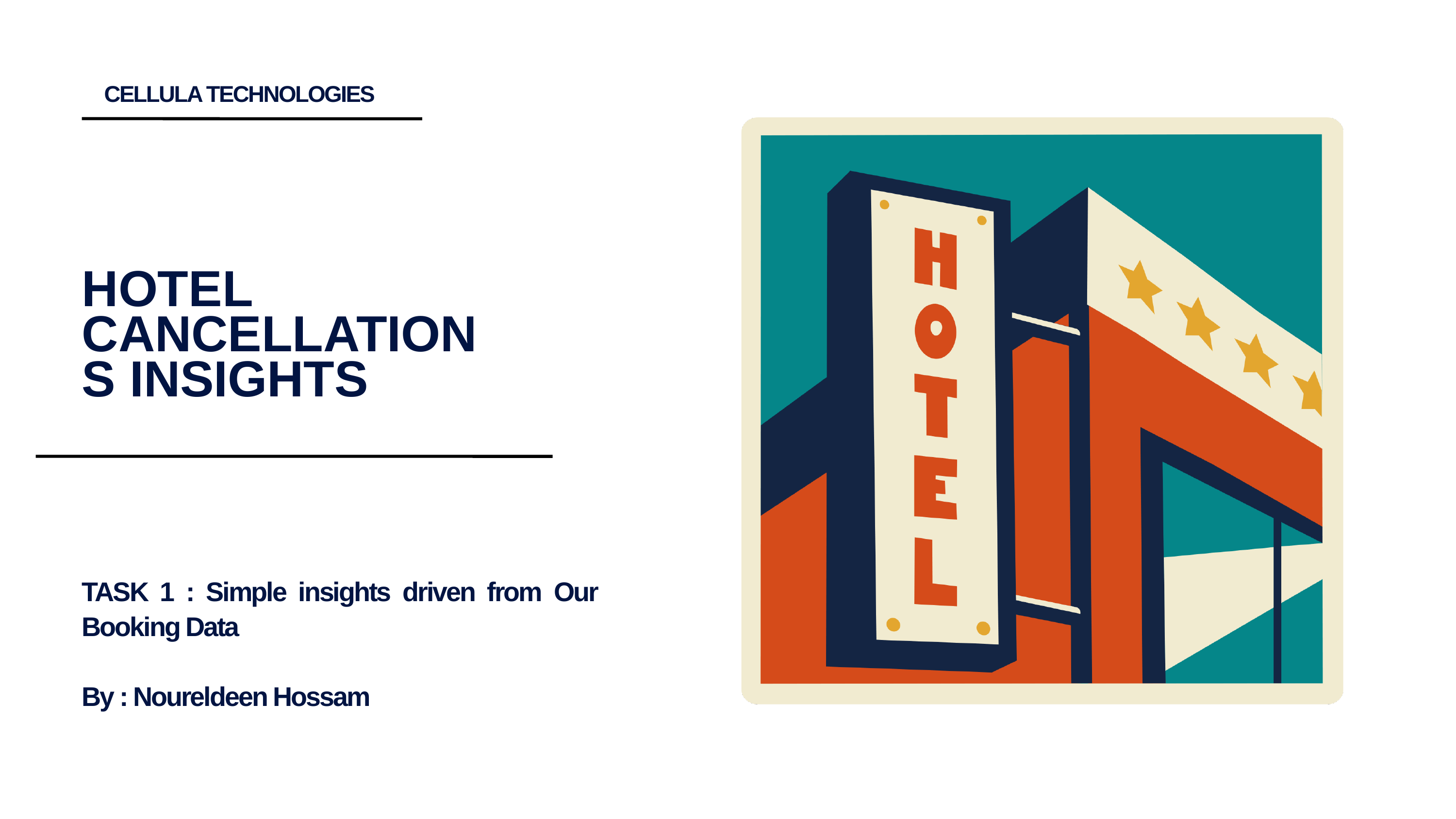

CELLULA TECHNOLOGIES

HOTEL CANCELLATIONS INSIGHTS

TASK 1 : Simple insights driven from Our Booking Data

By : Noureldeen Hossam